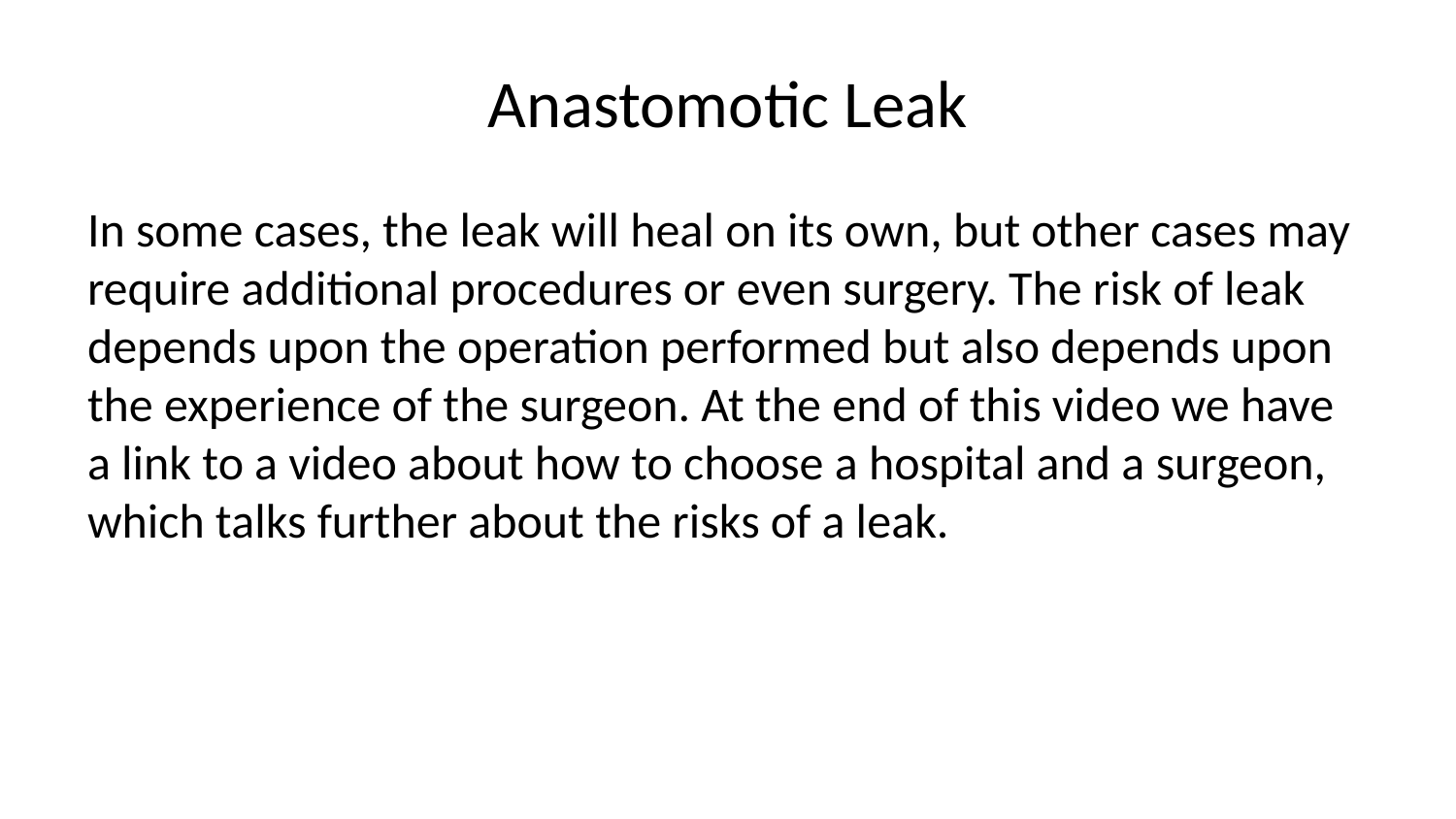

# Anastomotic Leak
In some cases, the leak will heal on its own, but other cases may require additional procedures or even surgery. The risk of leak depends upon the operation performed but also depends upon the experience of the surgeon. At the end of this video we have a link to a video about how to choose a hospital and a surgeon, which talks further about the risks of a leak.